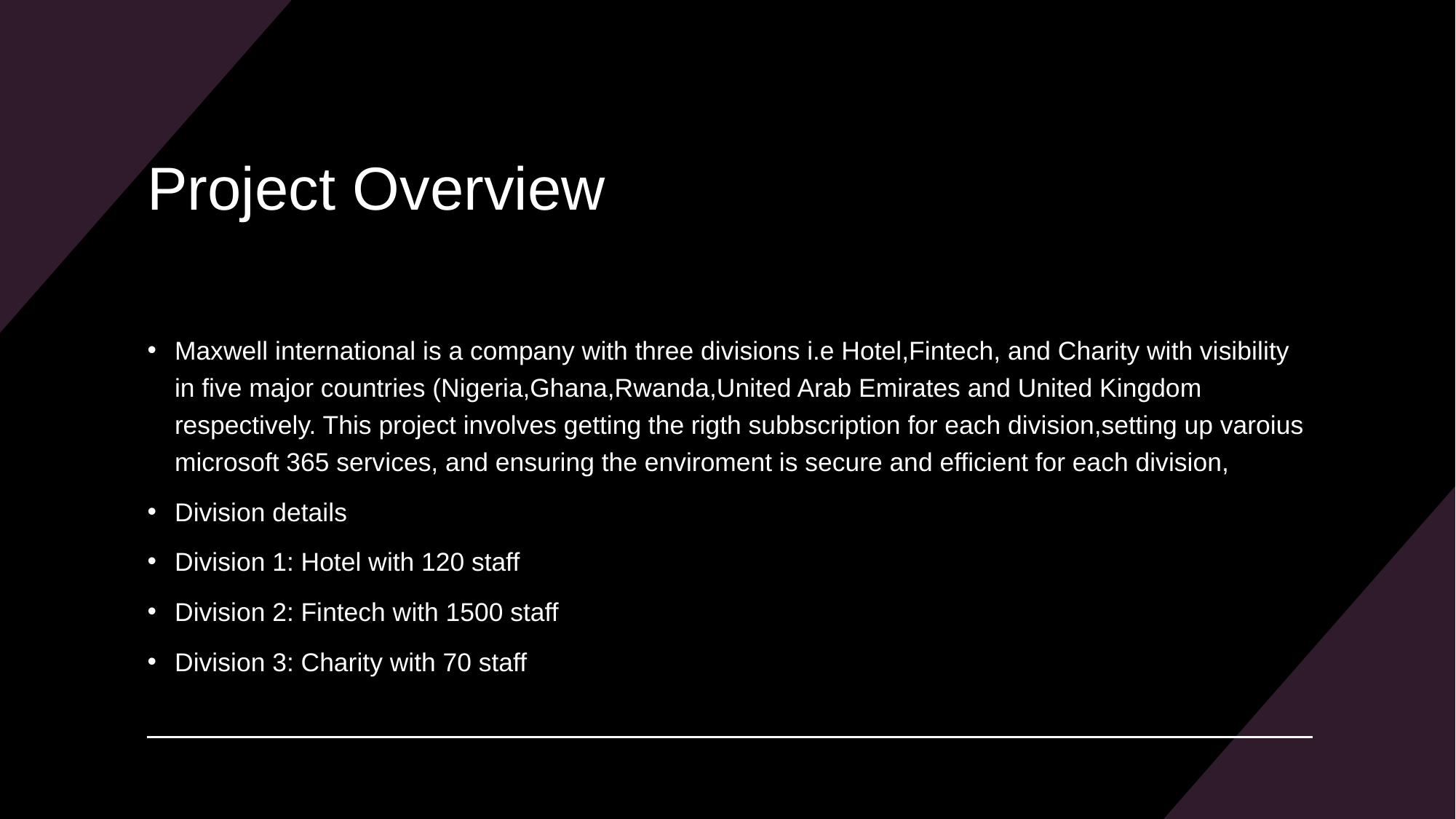

# Project Overview

Maxwell international is a company with three divisions i.e Hotel,Fintech, and Charity with visibility in five major countries (Nigeria,Ghana,Rwanda,United Arab Emirates and United Kingdom respectively. This project involves getting the rigth subbscription for each division,setting up varoius microsoft 365 services, and ensuring the enviroment is secure and efficient for each division,
Division details
Division 1: Hotel with 120 staff
Division 2: Fintech with 1500 staff
Division 3: Charity with 70 staff